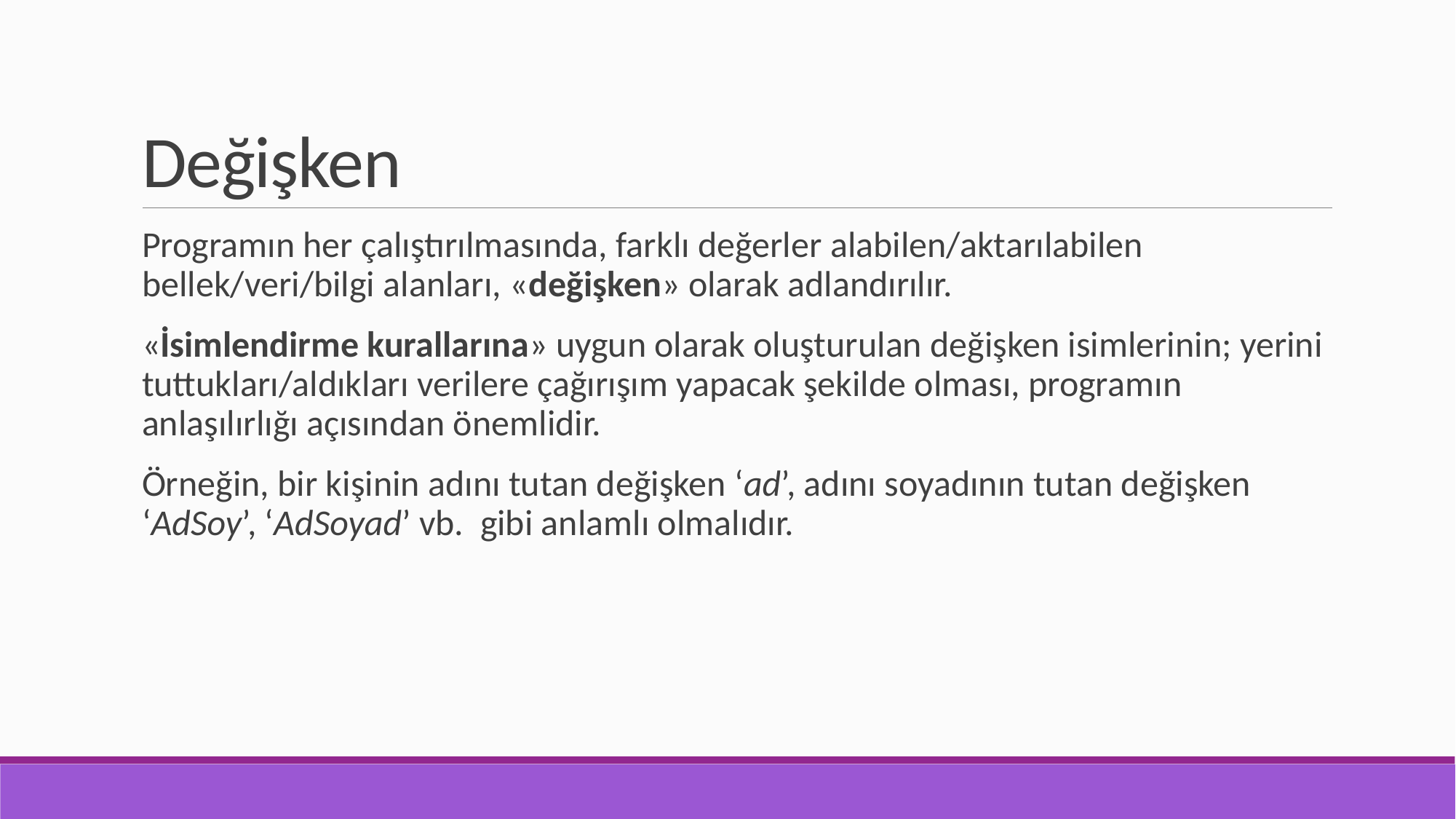

# Değişken
Programın her çalıştırılmasında, farklı değerler alabilen/aktarılabilen bellek/veri/bilgi alanları, «değişken» olarak adlandırılır.
«İsimlendirme kurallarına» uygun olarak oluşturulan değişken isimlerinin; yerini tuttukları/aldıkları verilere çağırışım yapacak şekilde olması, programın anlaşılırlığı açısından önemlidir.
Örneğin, bir kişinin adını tutan değişken ‘ad’, adını soyadının tutan değişken ‘AdSoy’, ‘AdSoyad’ vb.  gibi anlamlı olmalıdır.